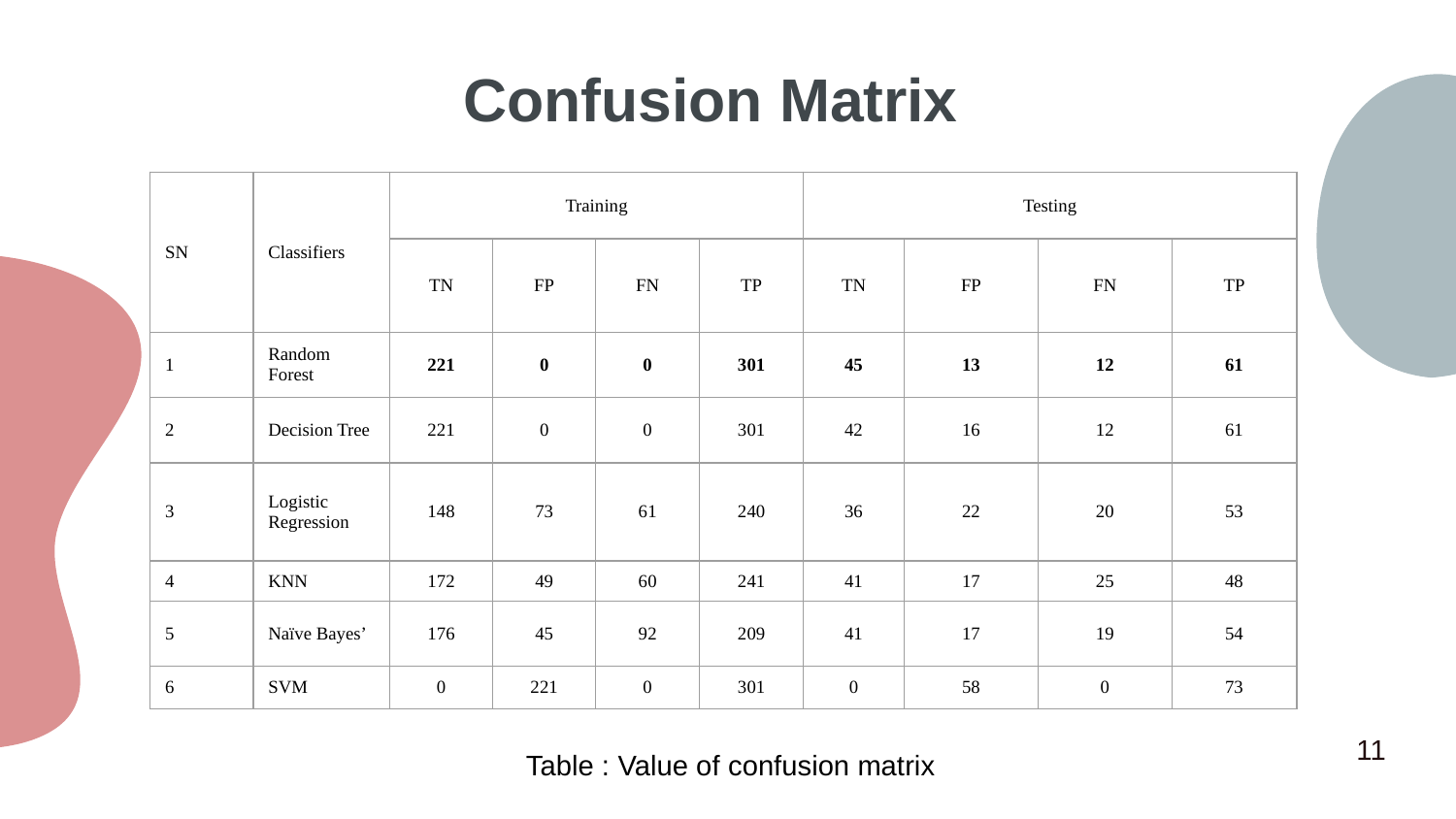

# Confusion Matrix
| SN | Classifiers | Training |  |  |  | Testing |  |  |  |
| --- | --- | --- | --- | --- | --- | --- | --- | --- | --- |
|  |  | TN | FP | FN | TP | TN | FP | FN | TP |
| 1 | Random Forest | 221 | 0 | 0 | 301 | 45 | 13 | 12 | 61 |
| 2 | Decision Tree | 221 | 0 | 0 | 301 | 42 | 16 | 12 | 61 |
| 3 | Logistic Regression | 148 | 73 | 61 | 240 | 36 | 22 | 20 | 53 |
| 4 | KNN | 172 | 49 | 60 | 241 | 41 | 17 | 25 | 48 |
| 5 | Naïve Bayes’ | 176 | 45 | 92 | 209 | 41 | 17 | 19 | 54 |
| 6 | SVM | 0 | 221 | 0 | 301 | 0 | 58 | 0 | 73 |
11
Table : Value of confusion matrix